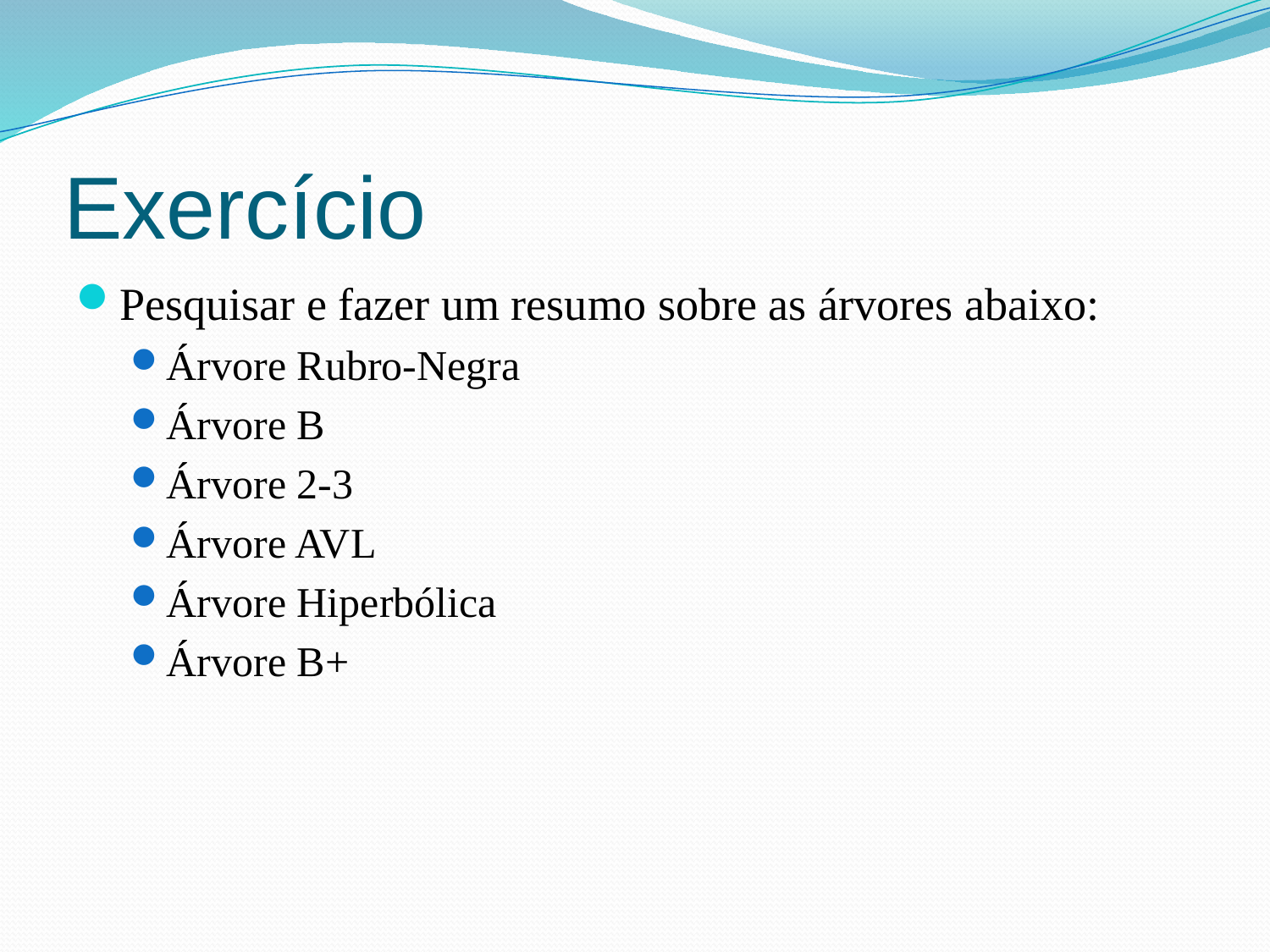

# Exercício
Pesquisar e fazer um resumo sobre as árvores abaixo:
Árvore Rubro-Negra
Árvore B
Árvore 2-3
Árvore AVL
Árvore Hiperbólica
Árvore B+